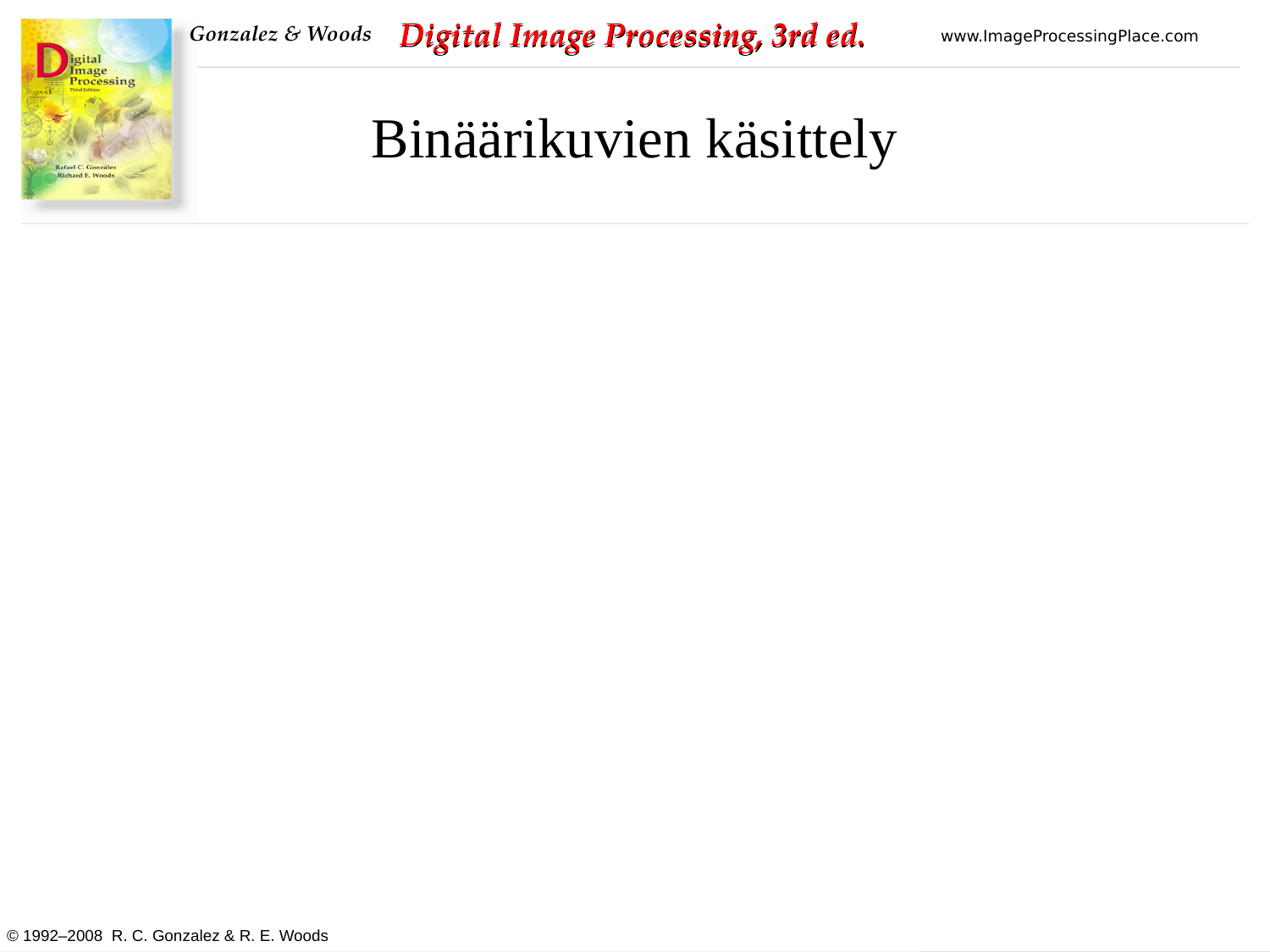

# Binäärikuvien käsittely
Kun binäärikuva on saatu muokattua siten, että kiinnostavat alueet on merkitty ykkösillä ja muut pikselit nollilla, voidaan kiinnostaville alueille laskea erilaisia tunnuslukuja (esim. alueen pikseleiden lukumäärä).

Jos kuvalla esiintyy useampia alueita, joista kaikista ollaan kiinnostuneita, tehdään alueiden luokittelu. Alueiden luokittelussa kullekin kiinnostavalle alueelle annetaan oma ”nimi” ja ko. alueen pikselit nimetään tämän ”nimen” mukaisesti (ts. alueen pikseleiden sävyarvoksi merkitään tämä nimi). Matlab : bwlabel.

Luokittelun jälkeen kunkin luokan tunnusluvut voidaan laskea erikseen.